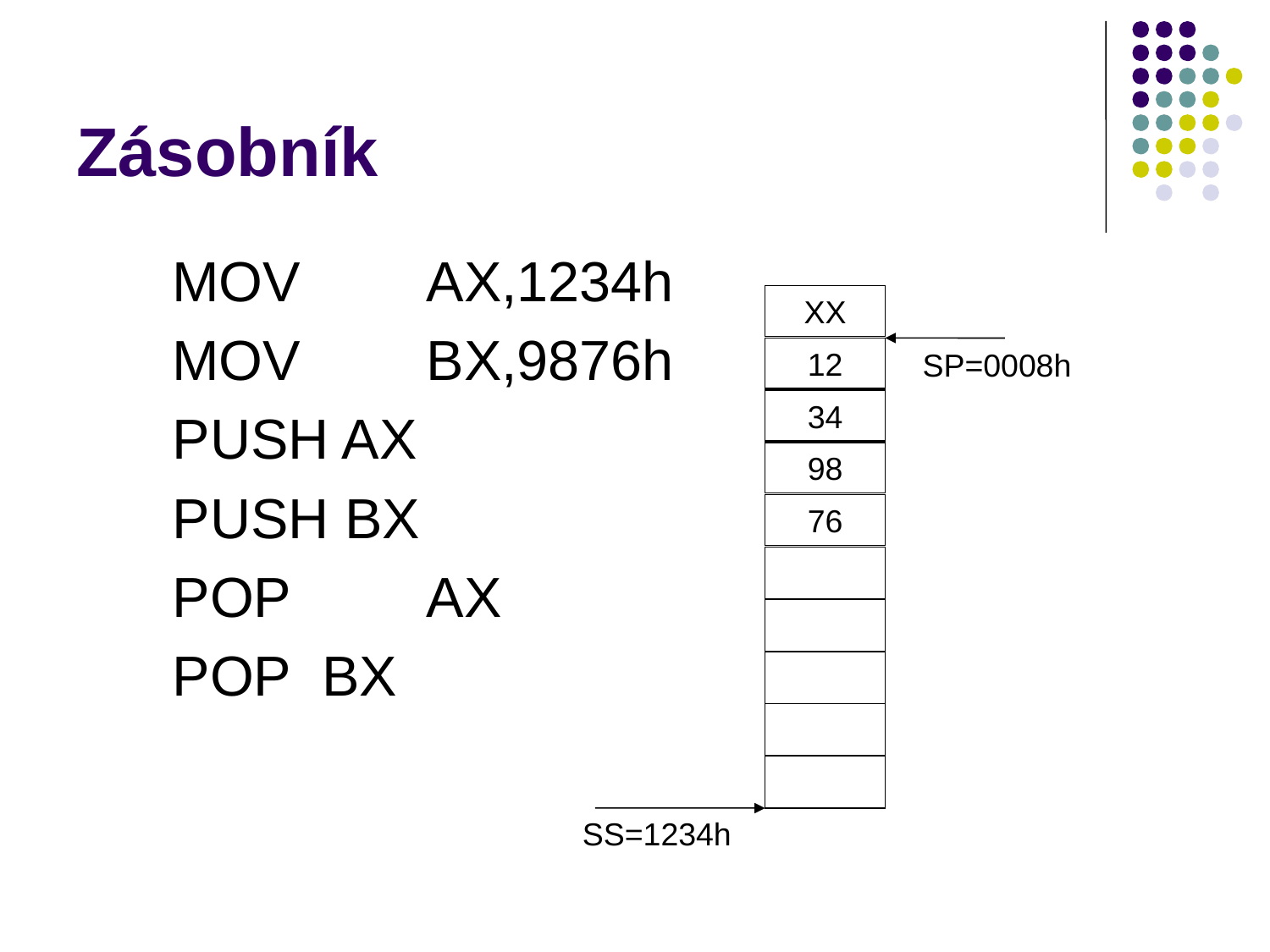

Zásobník
MOV	AX,1234h
MOV	BX,9876h
PUSH AX
PUSH BX
POP 	AX
POP  BX

XX
12

SP=0008h
34
98
76

SS=1234h